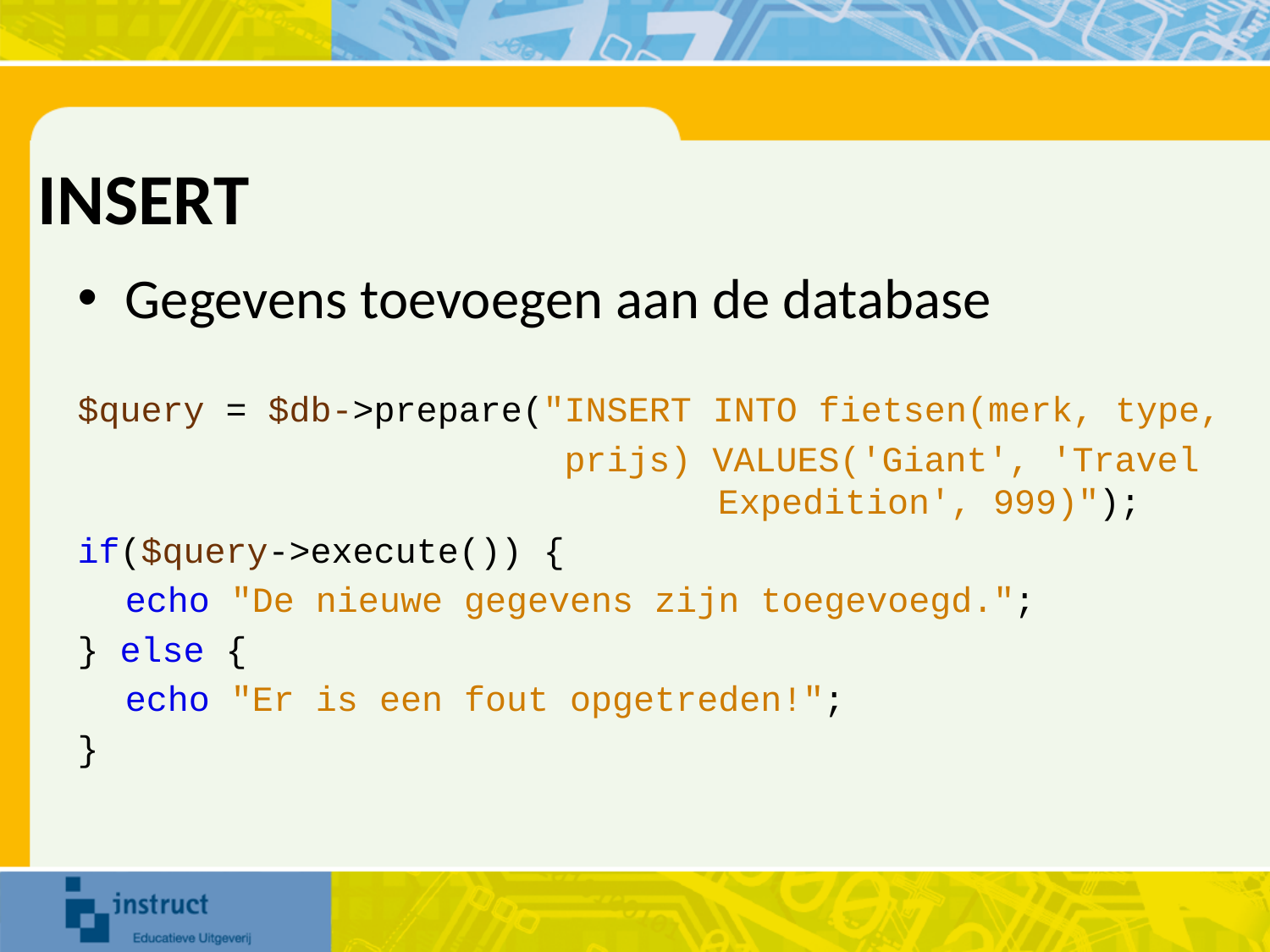

# INSERT
Gegevens toevoegen aan de database

$query = $db->prepare("INSERT INTO fietsen(merk, type,
                       prijs) VALUES('Giant', 'Travel 					    Expedition', 999)");
if($query->execute()) {
	echo "De nieuwe gegevens zijn toegevoegd.";
} else {
	echo "Er is een fout opgetreden!";
}